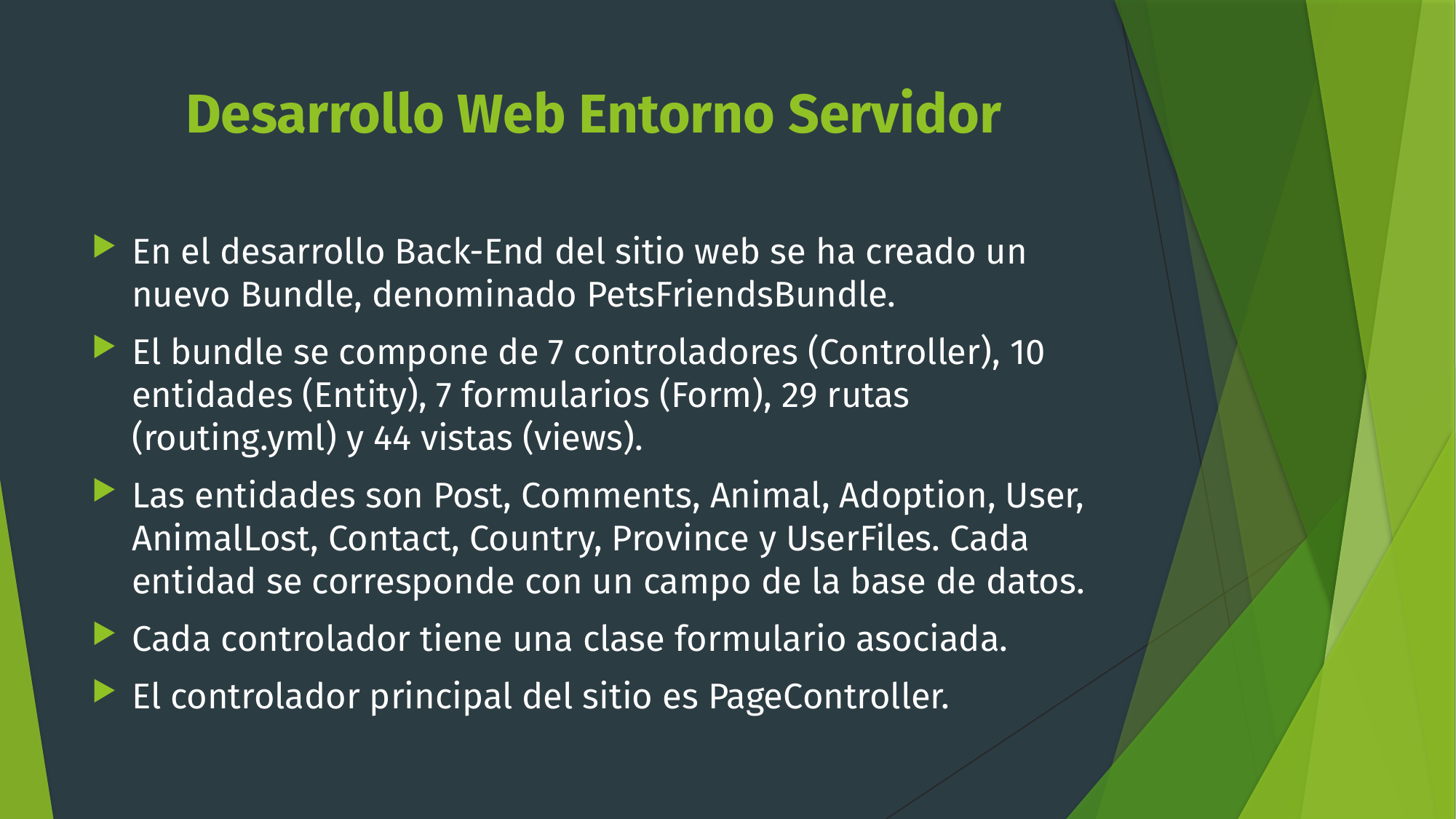

# Desarrollo Web Entorno Servidor
En el desarrollo Back-End del sitio web se ha creado un nuevo Bundle, denominado PetsFriendsBundle.
El bundle se compone de 7 controladores (Controller), 10 entidades (Entity), 7 formularios (Form), 29 rutas (routing.yml) y 44 vistas (views).
Las entidades son Post, Comments, Animal, Adoption, User, AnimalLost, Contact, Country, Province y UserFiles. Cada entidad se corresponde con un campo de la base de datos.
Cada controlador tiene una clase formulario asociada.
El controlador principal del sitio es PageController.